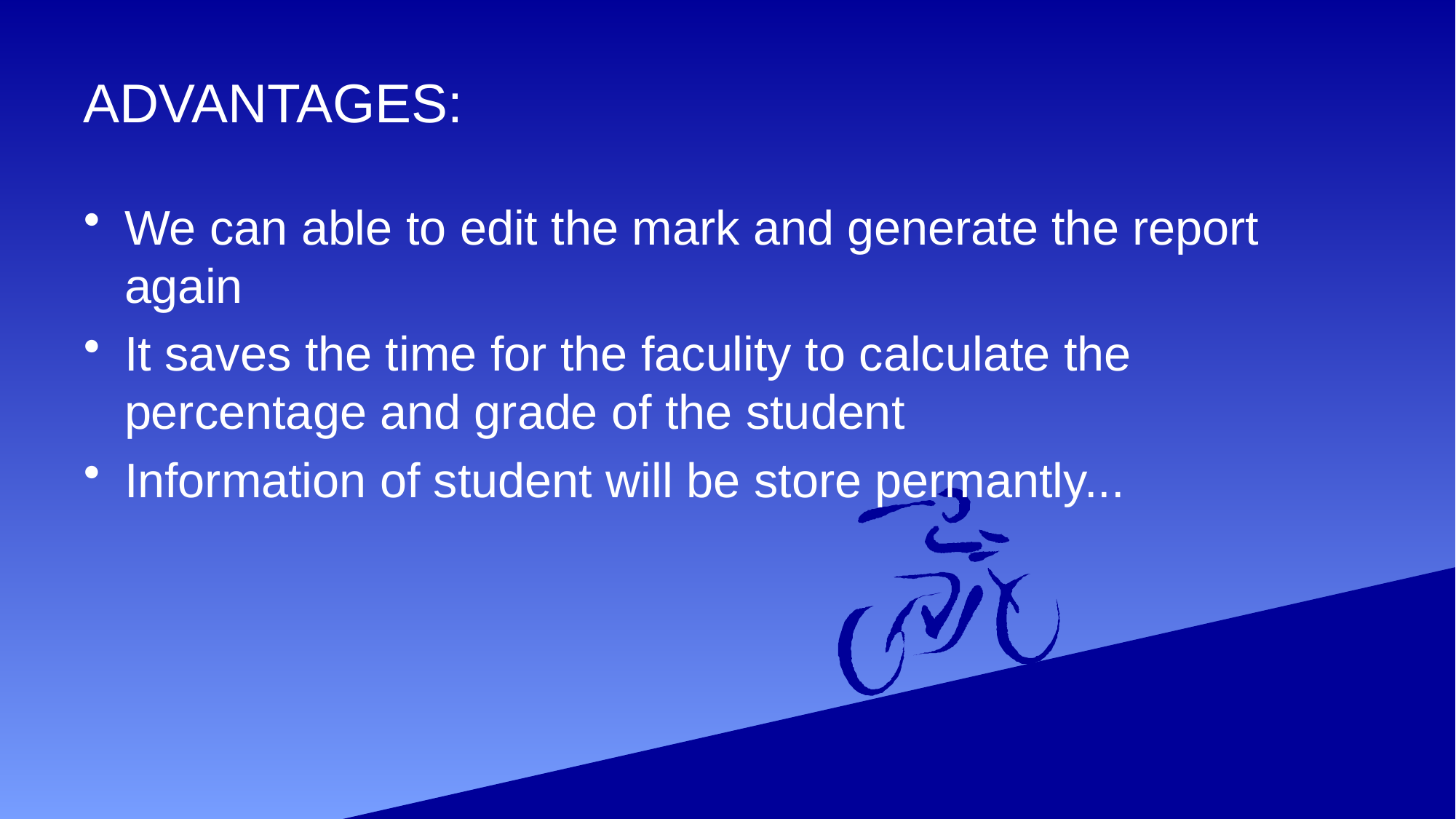

# ADVANTAGES:
We can able to edit the mark and generate the report again
It saves the time for the faculity to calculate the percentage and grade of the student
Information of student will be store permantly...